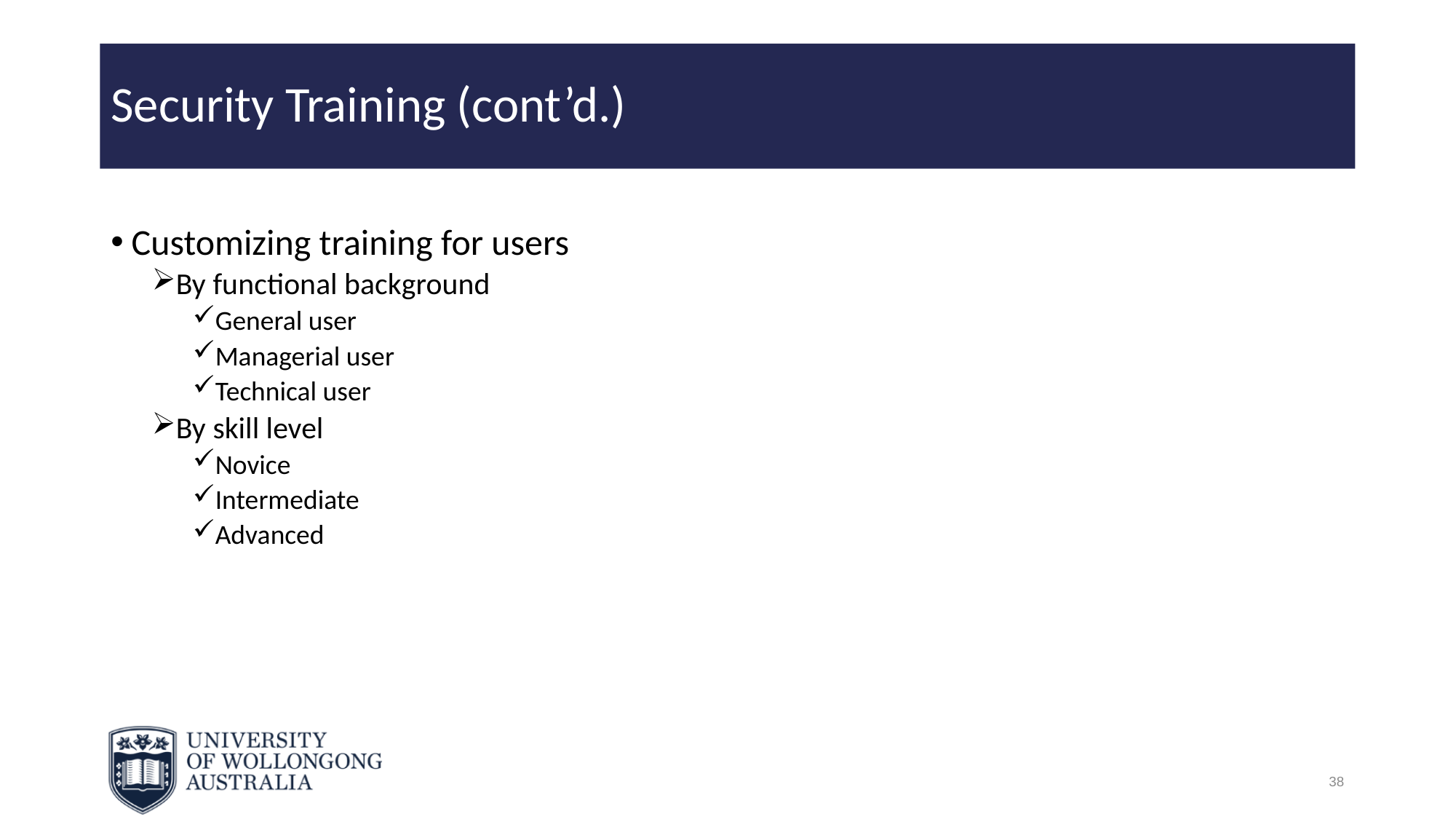

# Security Training (cont’d.)
Customizing training for users
By functional background
General user
Managerial user
Technical user
By skill level
Novice
Intermediate
Advanced
38